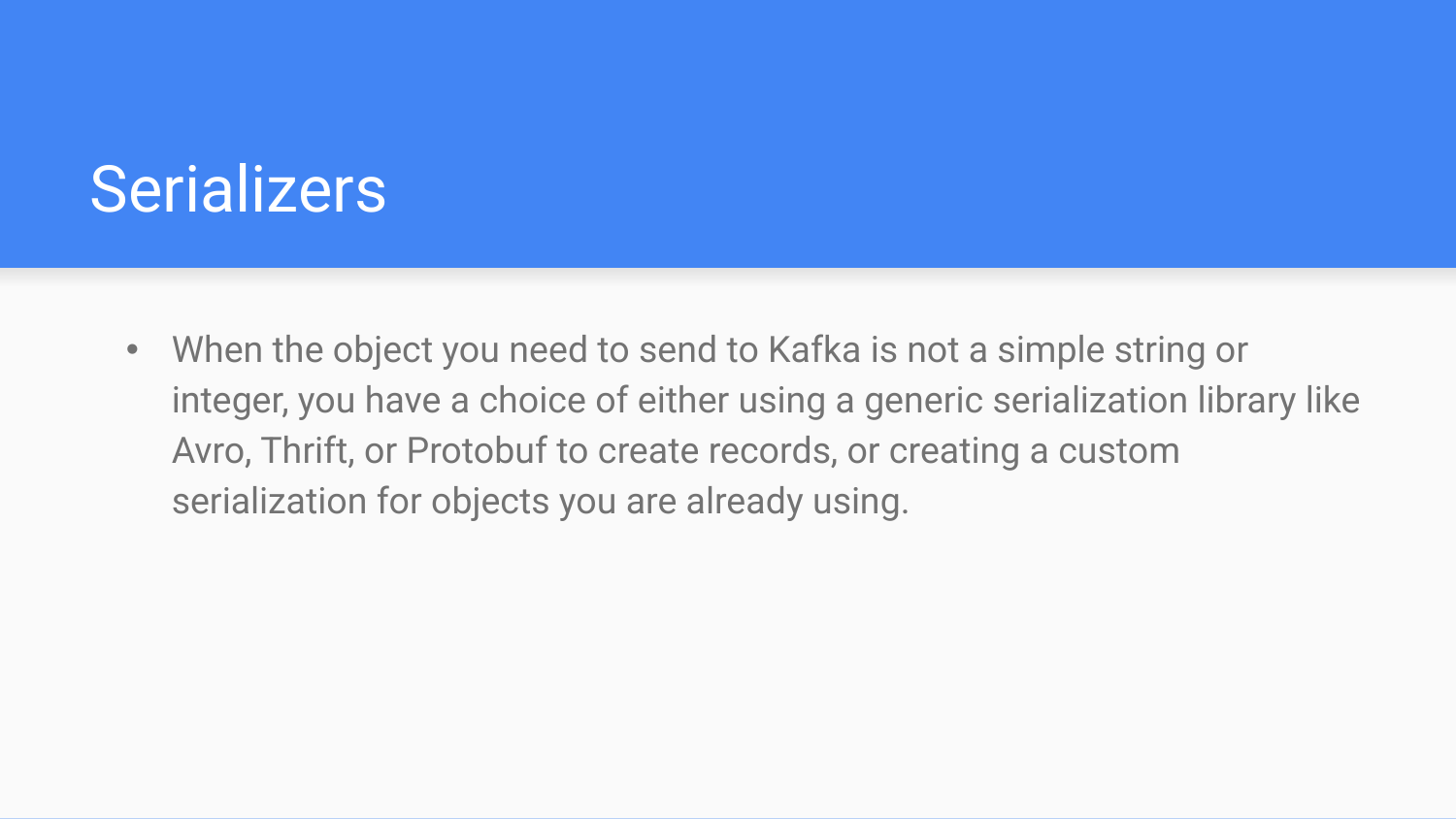

# Serializers
When the object you need to send to Kafka is not a simple string or integer, you have a choice of either using a generic serialization library like Avro, Thrift, or Protobuf to create records, or creating a custom serialization for objects you are already using.